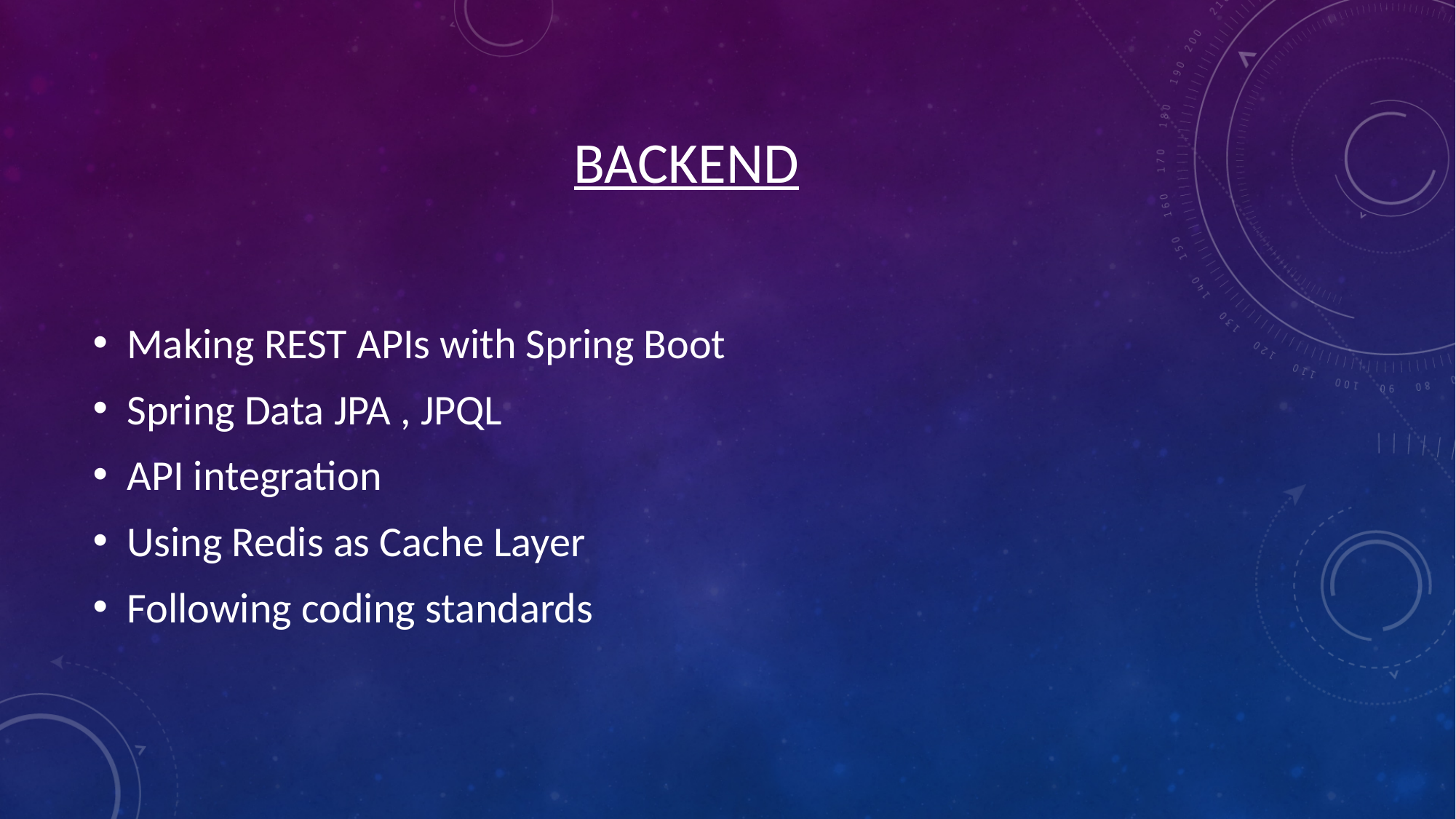

# Backend
Making REST APIs with Spring Boot
Spring Data JPA , JPQL
API integration
Using Redis as Cache Layer
Following coding standards